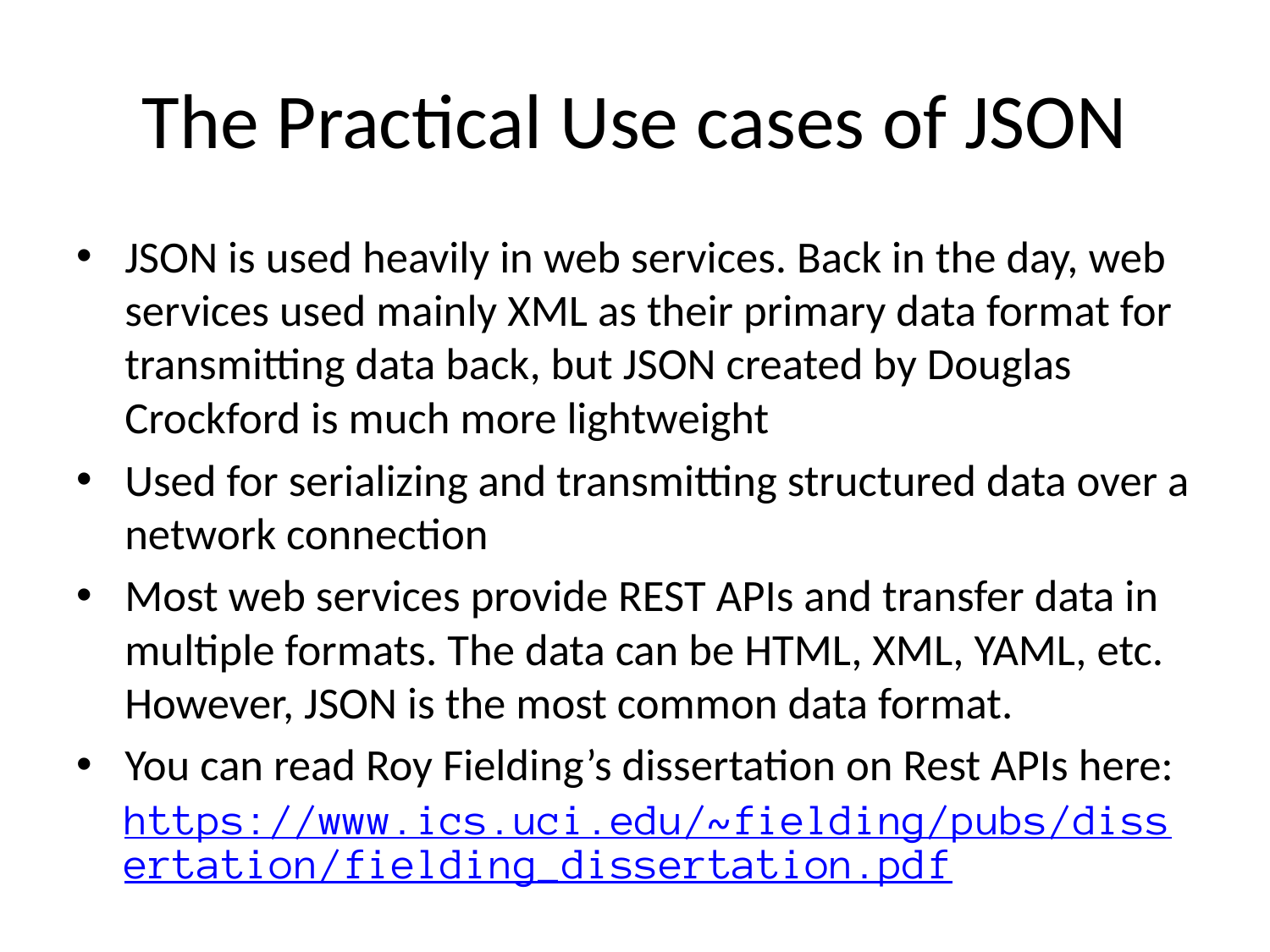

# The Practical Use cases of JSON
JSON is used heavily in web services. Back in the day, web services used mainly XML as their primary data format for transmitting data back, but JSON created by Douglas Crockford is much more lightweight
Used for serializing and transmitting structured data over a network connection
Most web services provide REST APIs and transfer data in multiple formats. The data can be HTML, XML, YAML, etc. However, JSON is the most common data format.
You can read Roy Fielding’s dissertation on Rest APIs here: https://www.ics.uci.edu/~fielding/pubs/dissertation/fielding_dissertation.pdf